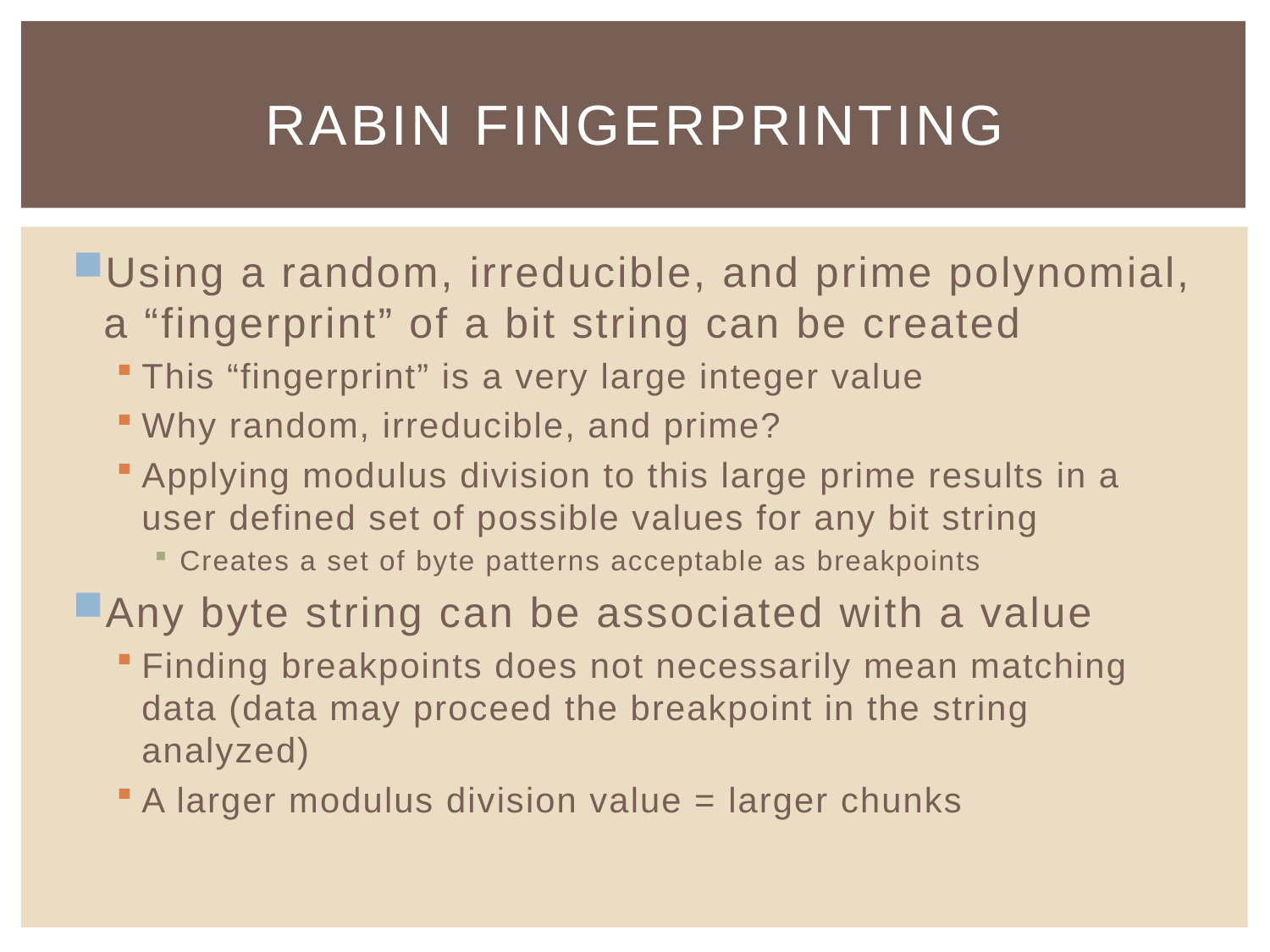

# Rabin fingerprinting
Using a random, irreducible, and prime polynomial, a “fingerprint” of a bit string can be created
This “fingerprint” is a very large integer value
Why random, irreducible, and prime?
Applying modulus division to this large prime results in a user defined set of possible values for any bit string
Creates a set of byte patterns acceptable as breakpoints
Any byte string can be associated with a value
Finding breakpoints does not necessarily mean matching data (data may proceed the breakpoint in the string analyzed)
A larger modulus division value = larger chunks